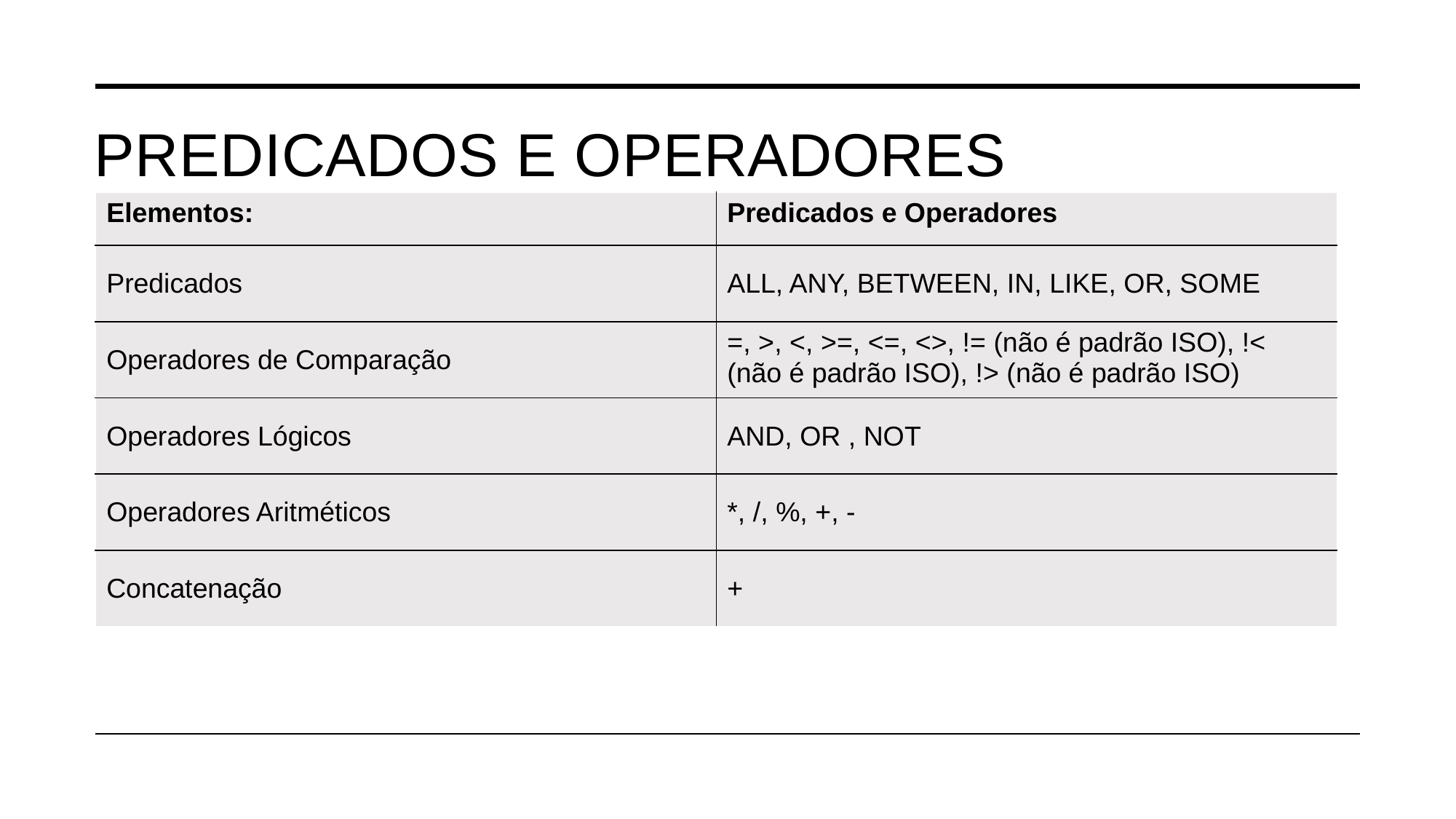

# PREDICADOS E OPERADORES
| Elementos: | Predicados e Operadores |
| --- | --- |
| Predicados | ALL, ANY, BETWEEN, IN, LIKE, OR, SOME |
| Operadores de Comparação | =, >, <, >=, <=, <>, != (não é padrão ISO), !< (não é padrão ISO), !> (não é padrão ISO) |
| Operadores Lógicos | AND, OR , NOT |
| Operadores Aritméticos | \*, /, %, +, - |
| Concatenação | + |